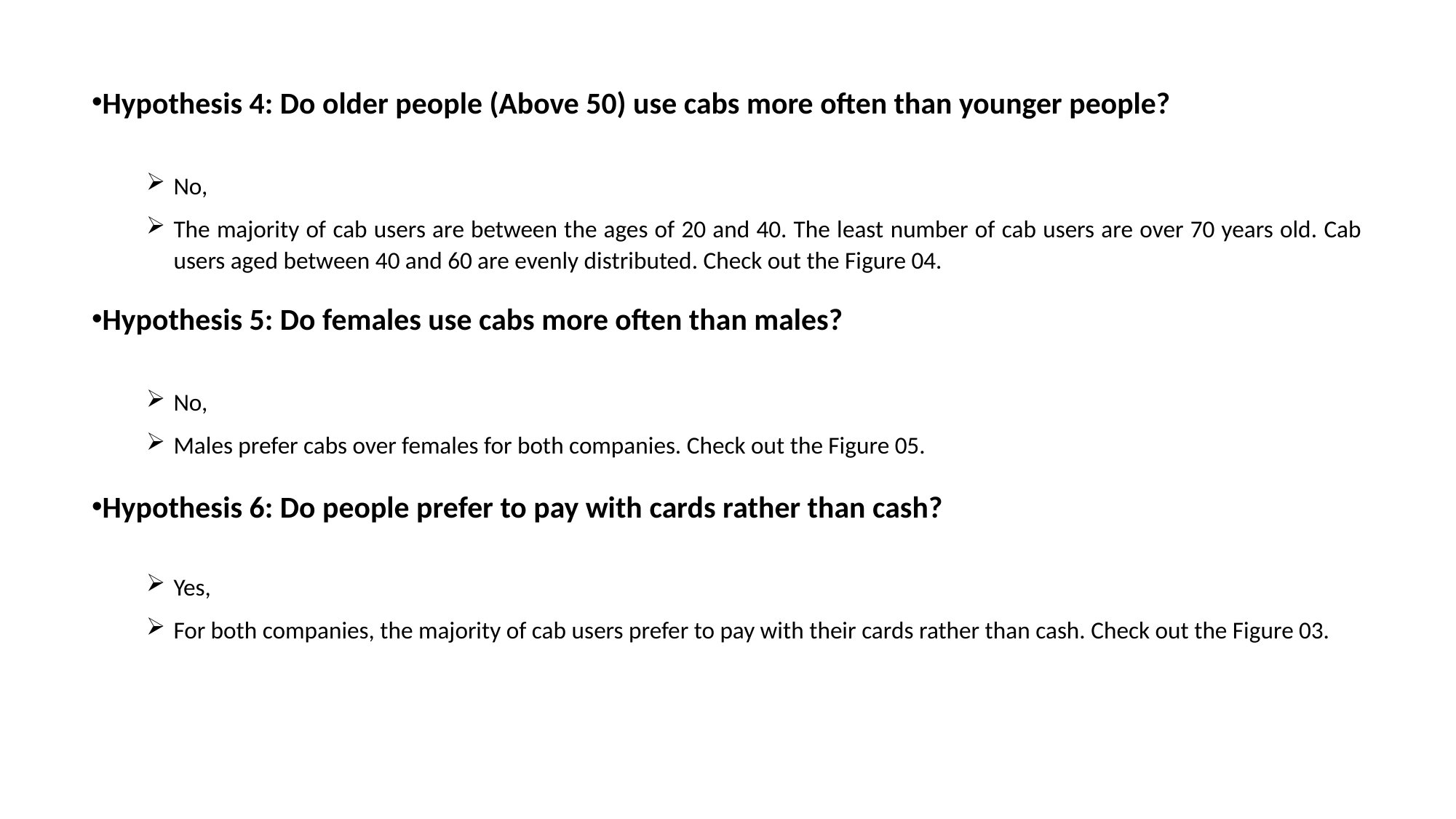

Hypothesis 4: Do older people (Above 50) use cabs more often than younger people?

No,
The majority of cab users are between the ages of 20 and 40. The least number of cab users are over 70 years old. Cab users aged between 40 and 60 are evenly distributed. Check out the Figure 04.
Hypothesis 5: Do females use cabs more often than males?

No,
Males prefer cabs over females for both companies. Check out the Figure 05.
Hypothesis 6: Do people prefer to pay with cards rather than cash?

Yes,
For both companies, the majority of cab users prefer to pay with their cards rather than cash. Check out the Figure 03.